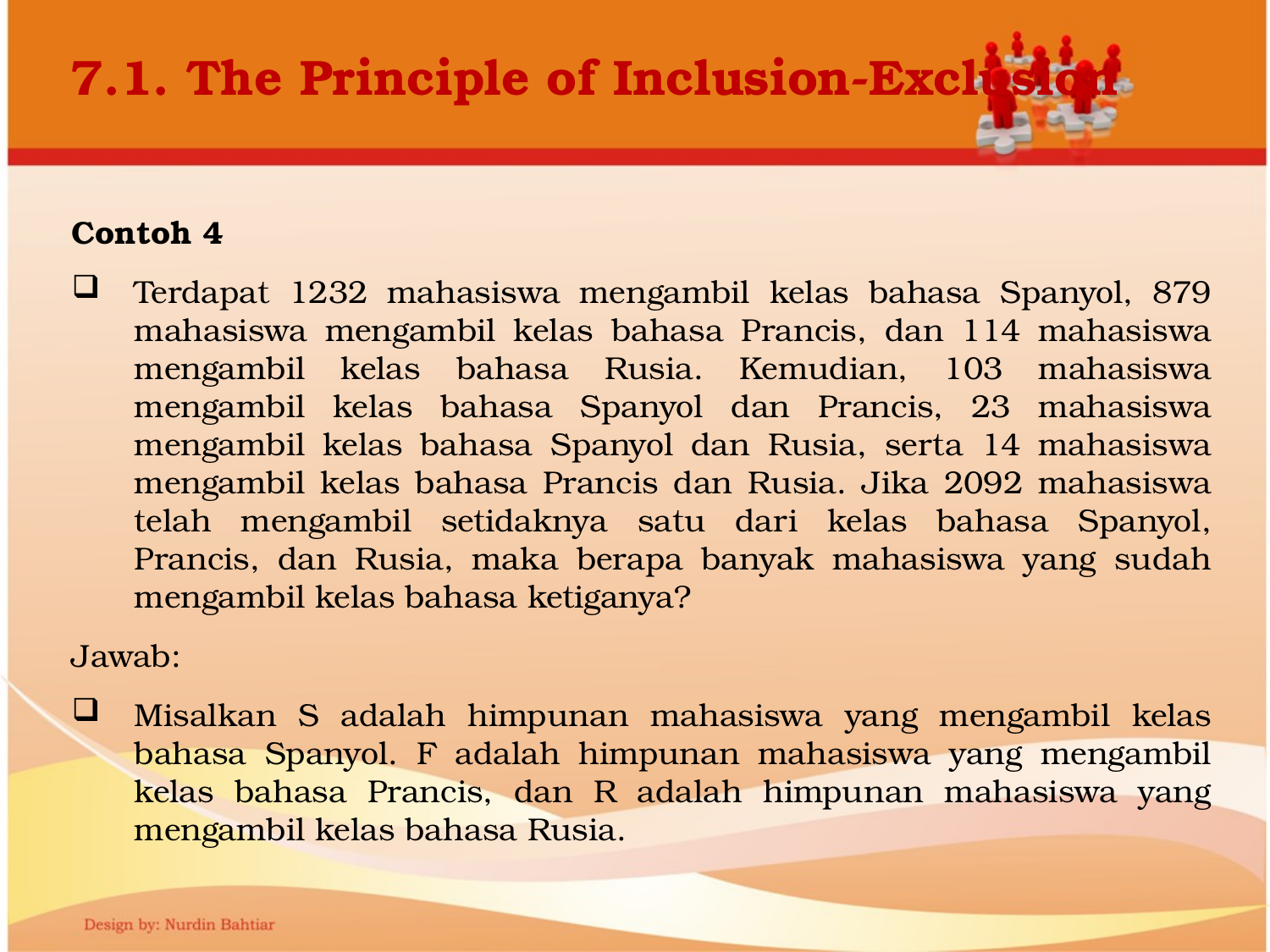

# 7.1. The Principle of Inclusion-Exclusion
Contoh 4
Terdapat 1232 mahasiswa mengambil kelas bahasa Spanyol, 879 mahasiswa mengambil kelas bahasa Prancis, dan 114 mahasiswa mengambil kelas bahasa Rusia. Kemudian, 103 mahasiswa mengambil kelas bahasa Spanyol dan Prancis, 23 mahasiswa mengambil kelas bahasa Spanyol dan Rusia, serta 14 mahasiswa mengambil kelas bahasa Prancis dan Rusia. Jika 2092 mahasiswa telah mengambil setidaknya satu dari kelas bahasa Spanyol, Prancis, dan Rusia, maka berapa banyak mahasiswa yang sudah mengambil kelas bahasa ketiganya?
Jawab:
Misalkan S adalah himpunan mahasiswa yang mengambil kelas bahasa Spanyol. F adalah himpunan mahasiswa yang mengambil kelas bahasa Prancis, dan R adalah himpunan mahasiswa yang mengambil kelas bahasa Rusia.